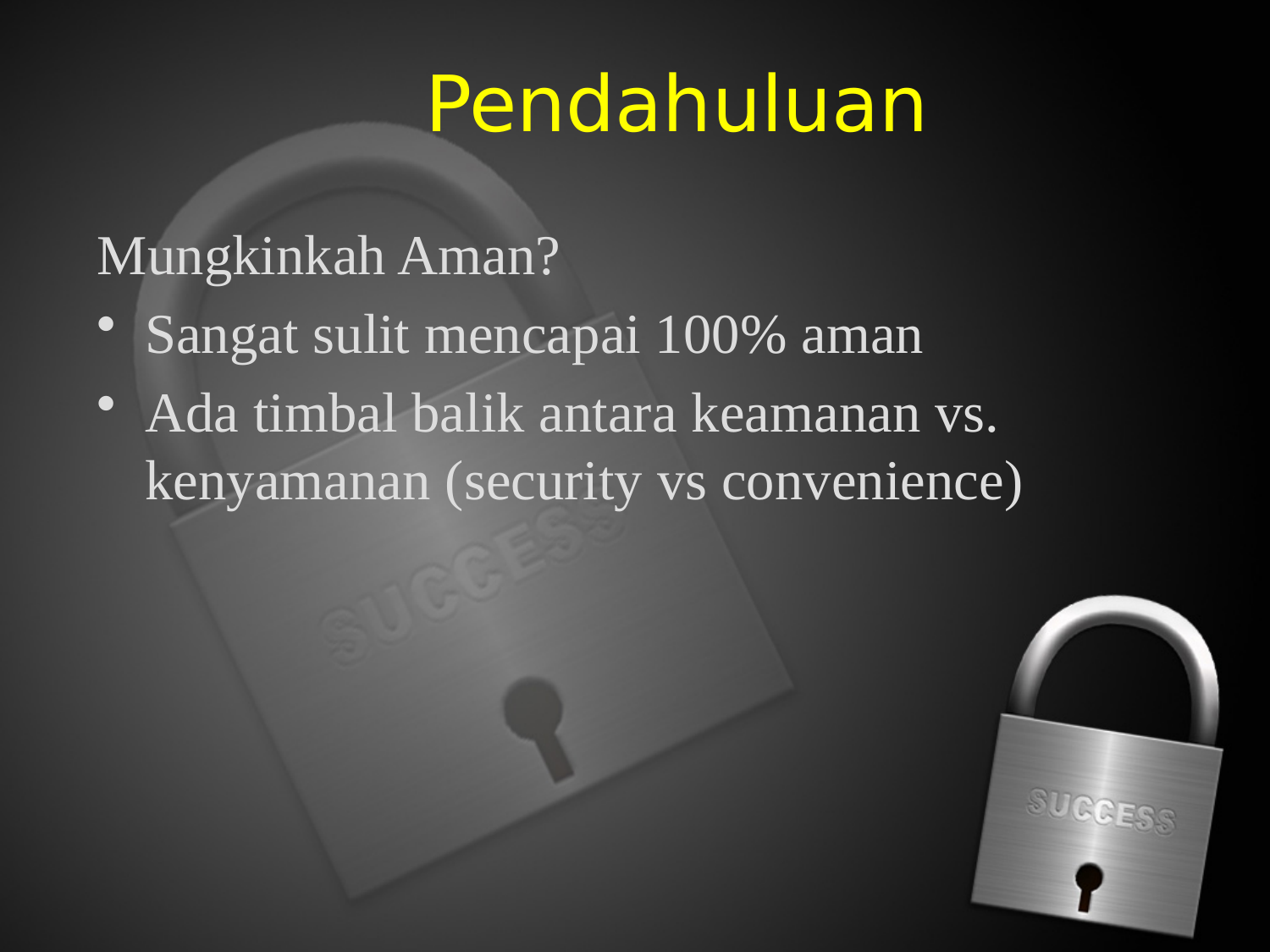

# Pendahuluan
Mungkinkah Aman?
Sangat sulit mencapai 100% aman
Ada timbal balik antara keamanan vs. kenyamanan (security vs convenience)